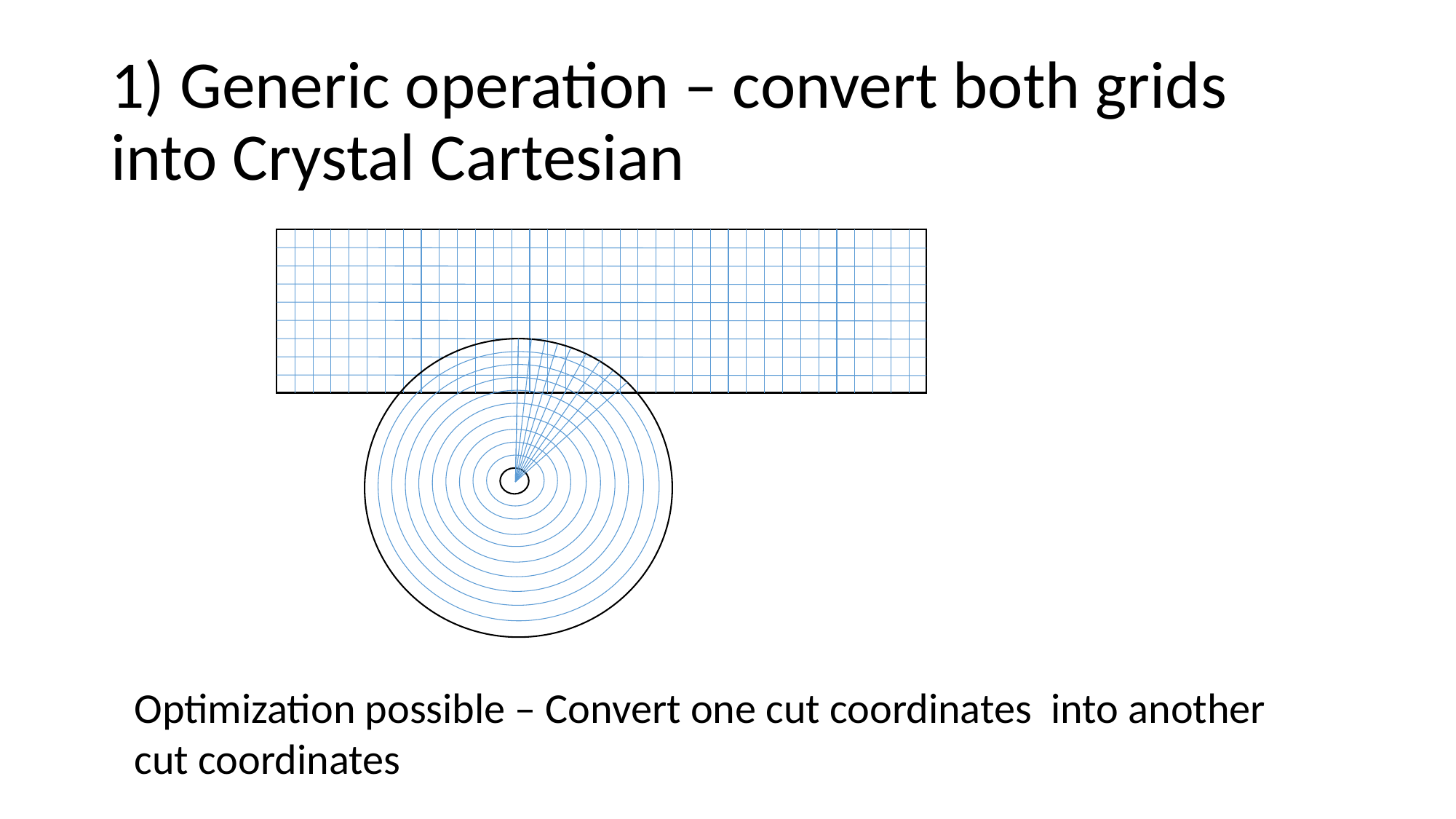

# 1) Generic operation – convert both grids into Crystal Cartesian

Optimization possible – Convert one cut coordinates  into another cut coordinates